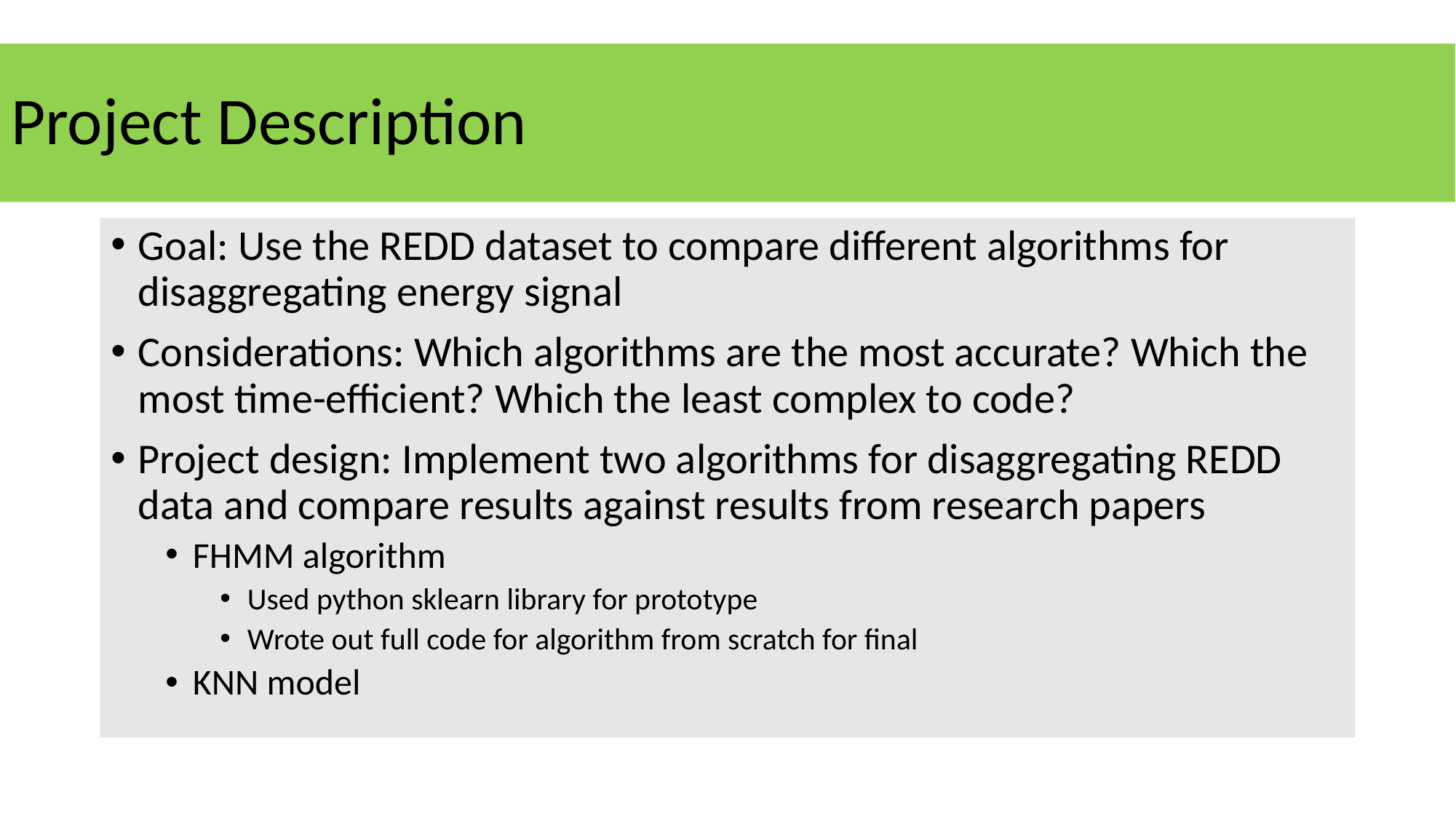

# Project Description
Goal: Use the REDD dataset to compare different algorithms for disaggregating energy signal
Considerations: Which algorithms are the most accurate? Which the most time-efficient? Which the least complex to code?
Project design: Implement two algorithms for disaggregating REDD data and compare results against results from research papers
FHMM algorithm
Used python sklearn library for prototype
Wrote out full code for algorithm from scratch for final
KNN model